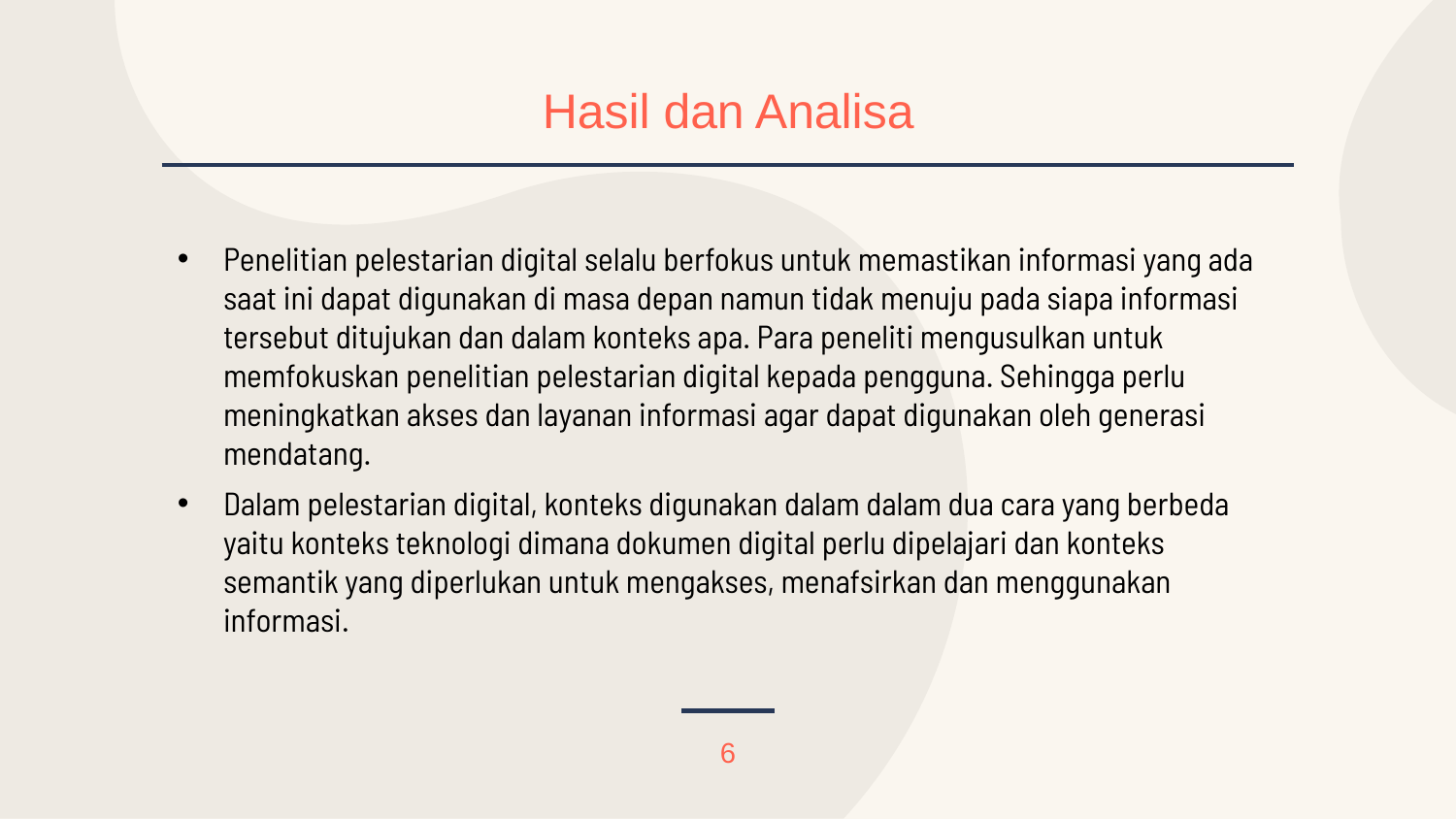

# Hasil dan Analisa
Penelitian pelestarian digital selalu berfokus untuk memastikan informasi yang ada saat ini dapat digunakan di masa depan namun tidak menuju pada siapa informasi tersebut ditujukan dan dalam konteks apa. Para peneliti mengusulkan untuk memfokuskan penelitian pelestarian digital kepada pengguna. Sehingga perlu meningkatkan akses dan layanan informasi agar dapat digunakan oleh generasi mendatang.
Dalam pelestarian digital, konteks digunakan dalam dalam dua cara yang berbeda yaitu konteks teknologi dimana dokumen digital perlu dipelajari dan konteks semantik yang diperlukan untuk mengakses, menafsirkan dan menggunakan informasi.

6